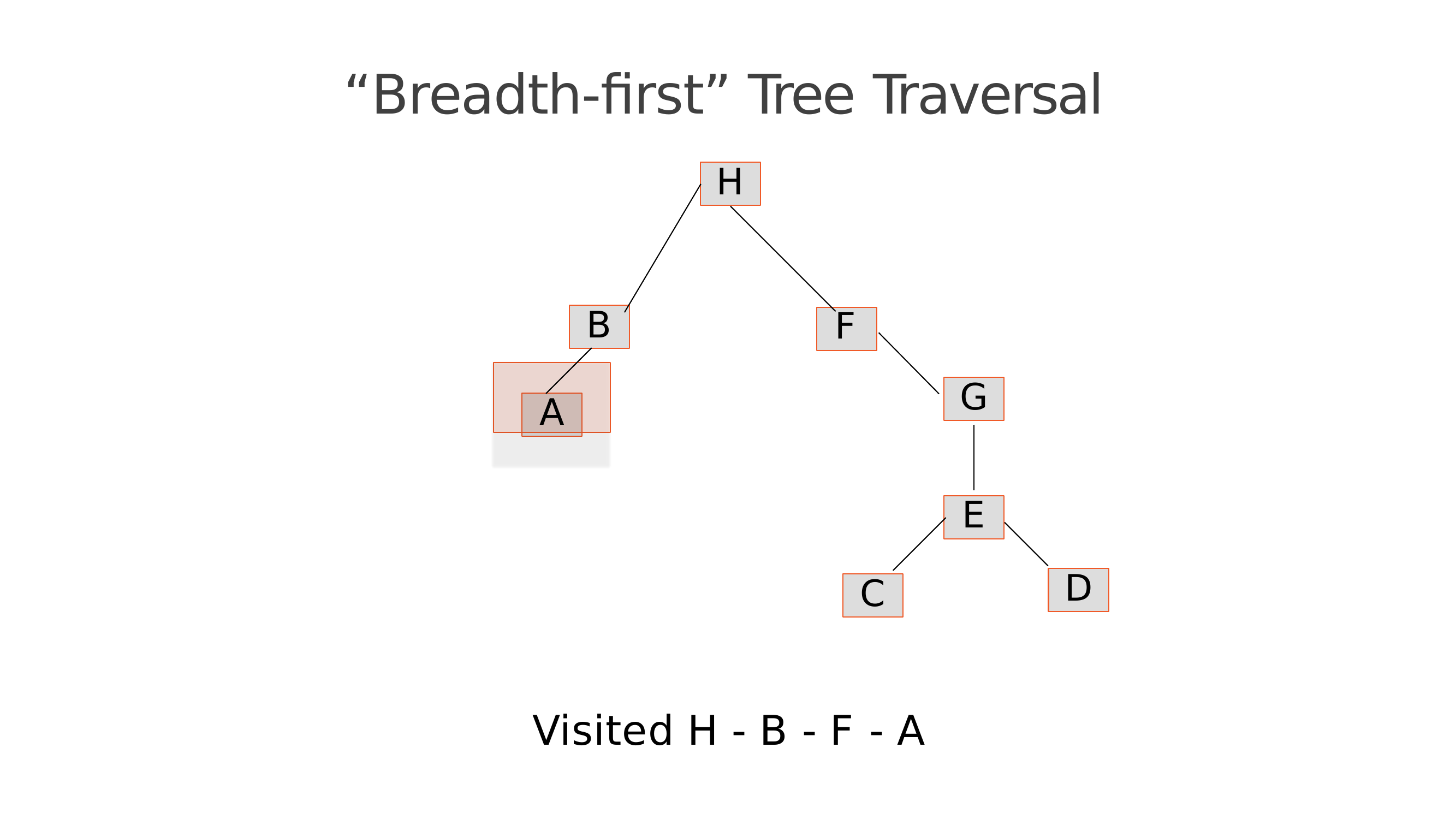

# “Breadth-first” Tree Traversal
H

B
F

A
G

E

D

C

Visited H - B - F - A